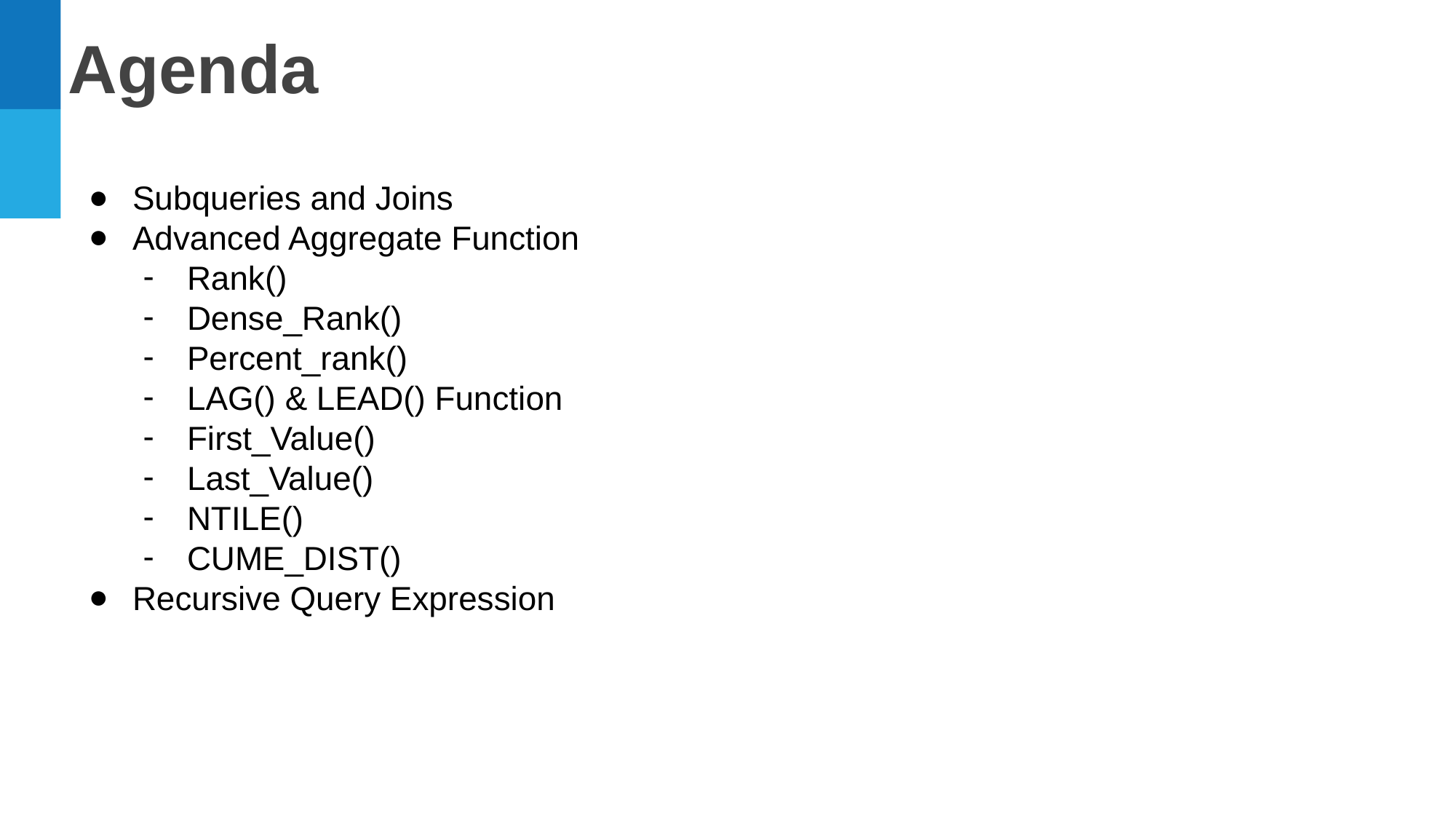

Agenda

Subqueries and Joins
Advanced Aggregate Function
Rank()
Dense_Rank()
Percent_rank()
LAG() & LEAD() Function
First_Value()
Last_Value()
NTILE()
CUME_DIST()
Recursive Query Expression